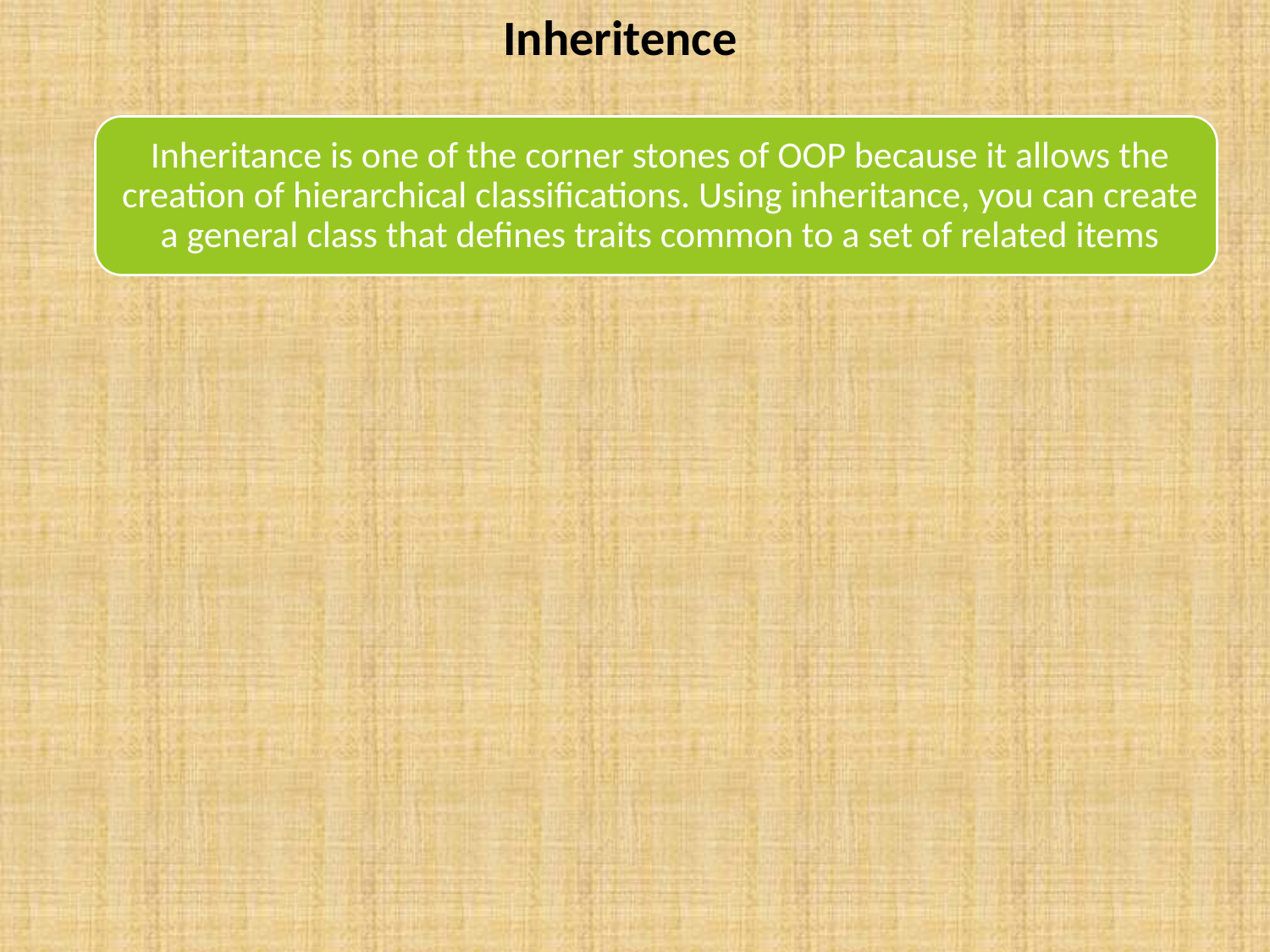

# Inheritence
Inheritance is one of the corner stones of OOP because it allows the creation of hierarchical classifications. Using inheritance, you can create a general class that defines traits common to a set of related items